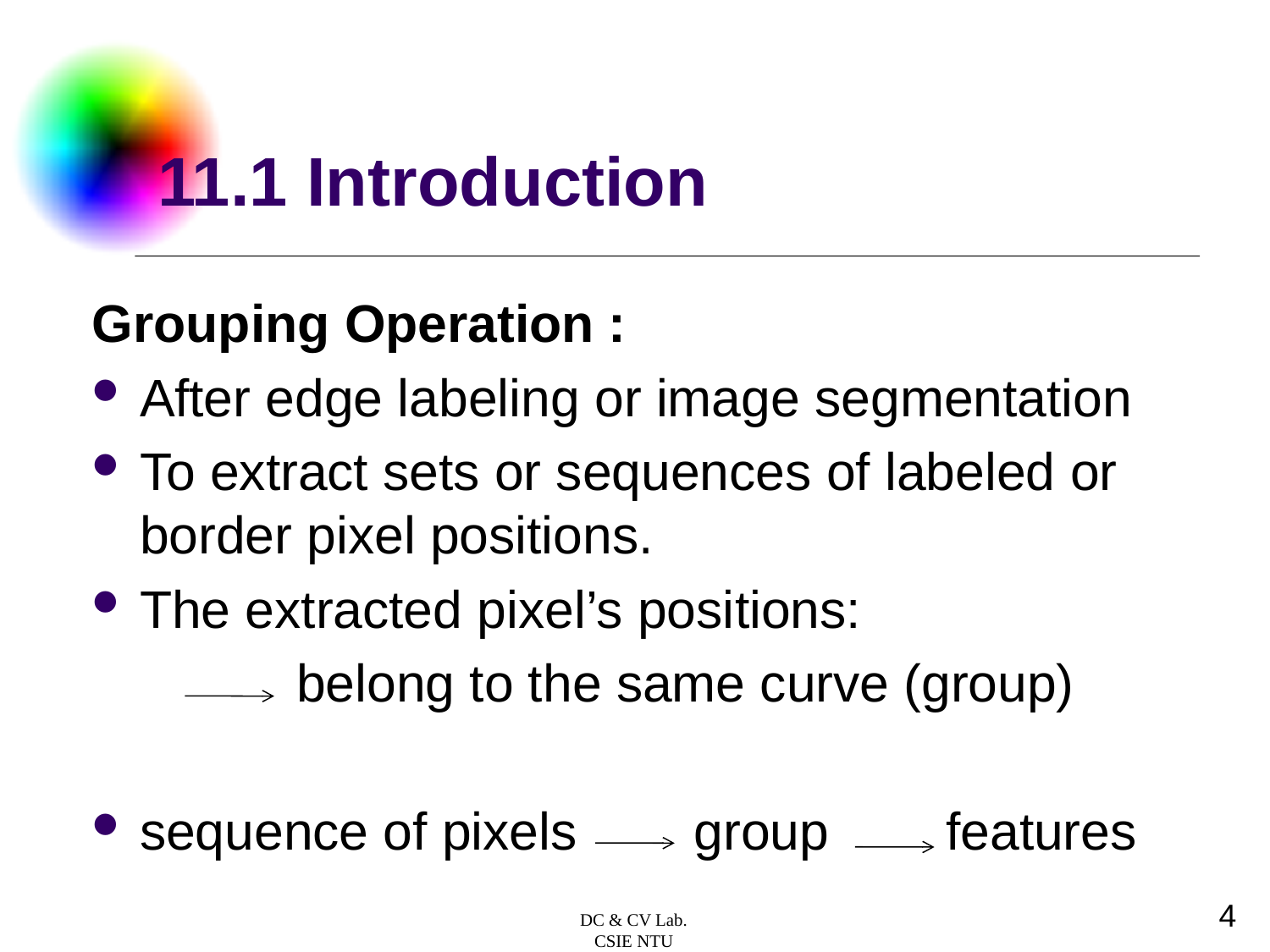

# 11.1 Introduction
Grouping Operation :
After edge labeling or image segmentation
To extract sets or sequences of labeled or border pixel positions.
The extracted pixel’s positions:
              belong to the same curve (group)

sequence of pixels        group        features
4
DC & CV Lab.
CSIE NTU